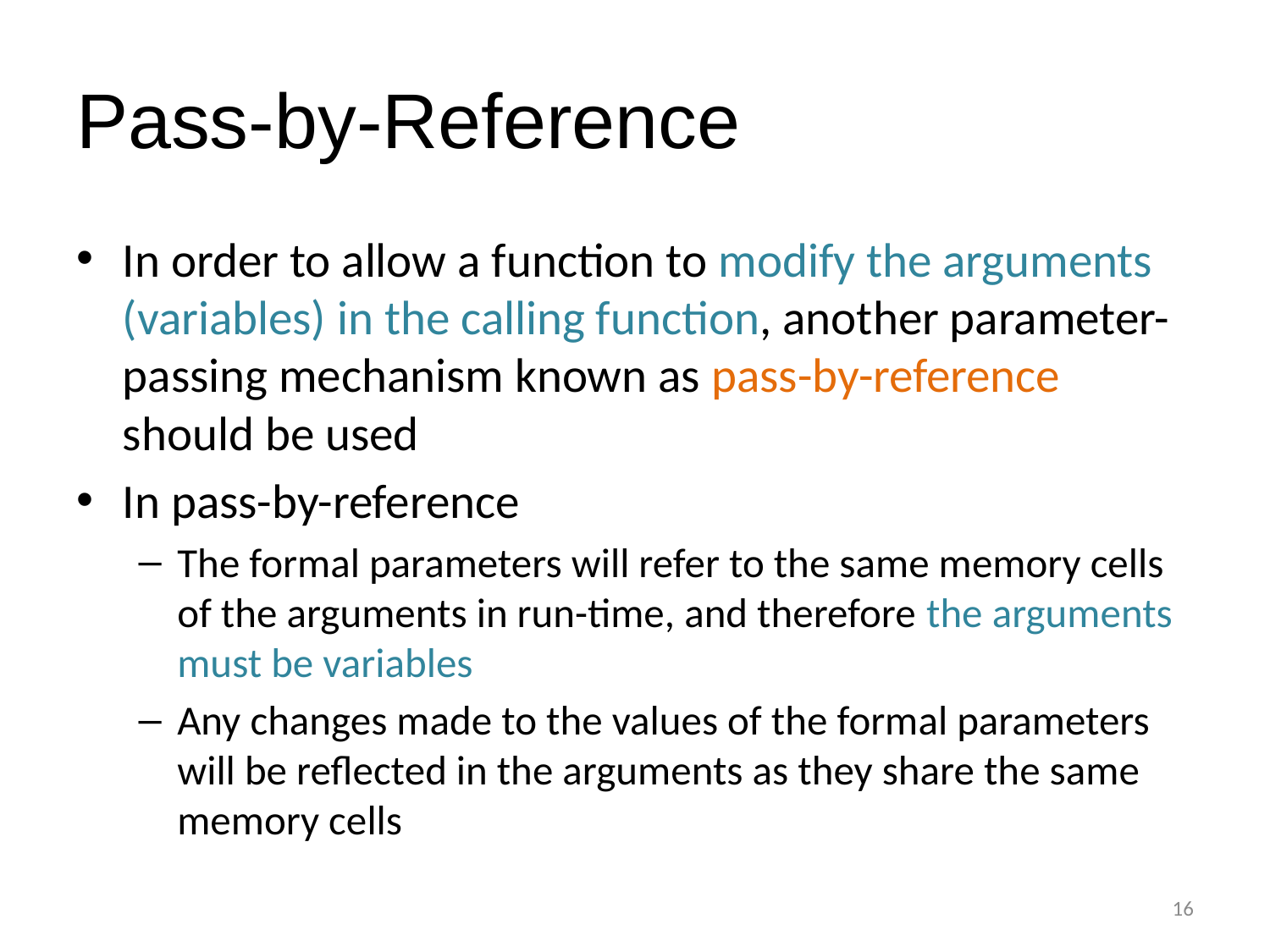

# Pass-by-Reference
In order to allow a function to modify the arguments (variables) in the calling function, another parameter-passing mechanism known as pass-by-reference should be used
In pass-by-reference
The formal parameters will refer to the same memory cells of the arguments in run-time, and therefore the arguments must be variables
Any changes made to the values of the formal parameters will be reflected in the arguments as they share the same memory cells
16